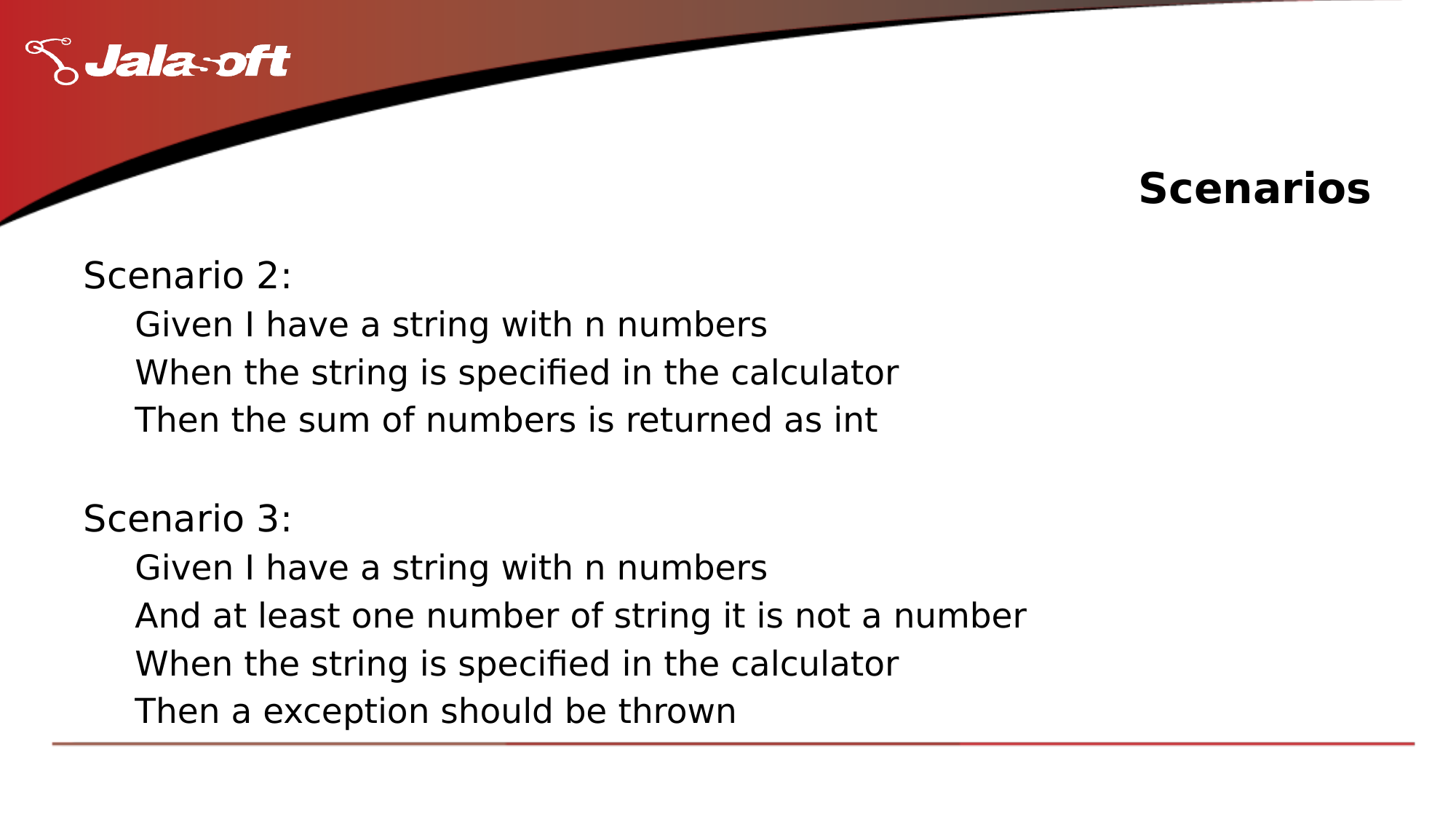

# Scenarios
Scenario 2:
Given I have a string with n numbers
When the string is specified in the calculator
Then the sum of numbers is returned as int

Scenario 3:
Given I have a string with n numbers
	And at least one number of string it is not a number
When the string is specified in the calculator
Then a exception should be thrown